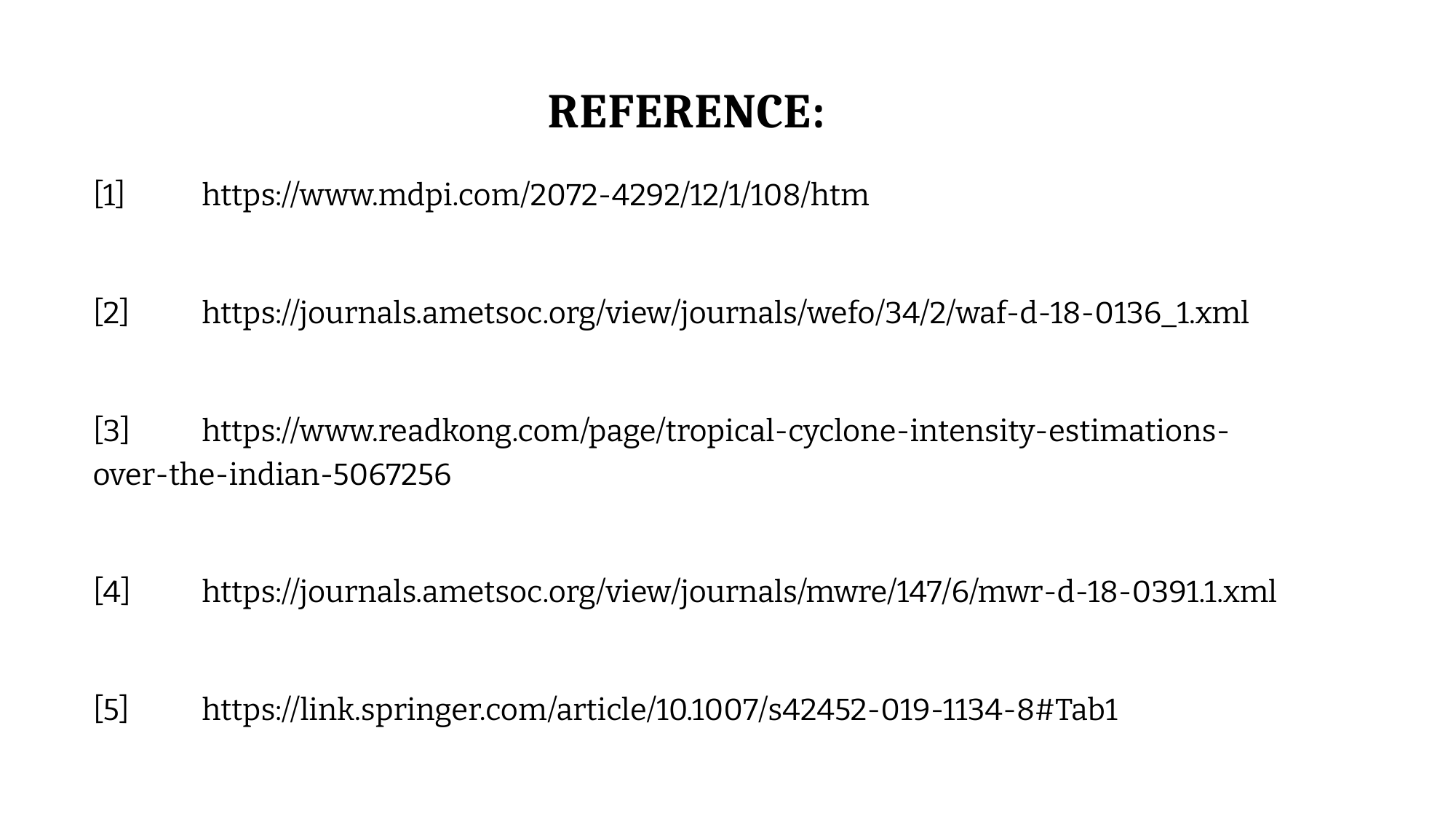

# REFERENCE:
[1]	https://www.mdpi.com/2072-4292/12/1/108/htm

[2]	https://journals.ametsoc.org/view/journals/wefo/34/2/waf-d-18-0136_1.xml

[3]	https://www.readkong.com/page/tropical-cyclone-intensity-estimations-over-the-indian-5067256

[4]	https://journals.ametsoc.org/view/journals/mwre/147/6/mwr-d-18-0391.1.xml

[5]	https://link.springer.com/article/10.1007/s42452-019-1134-8#Tab1